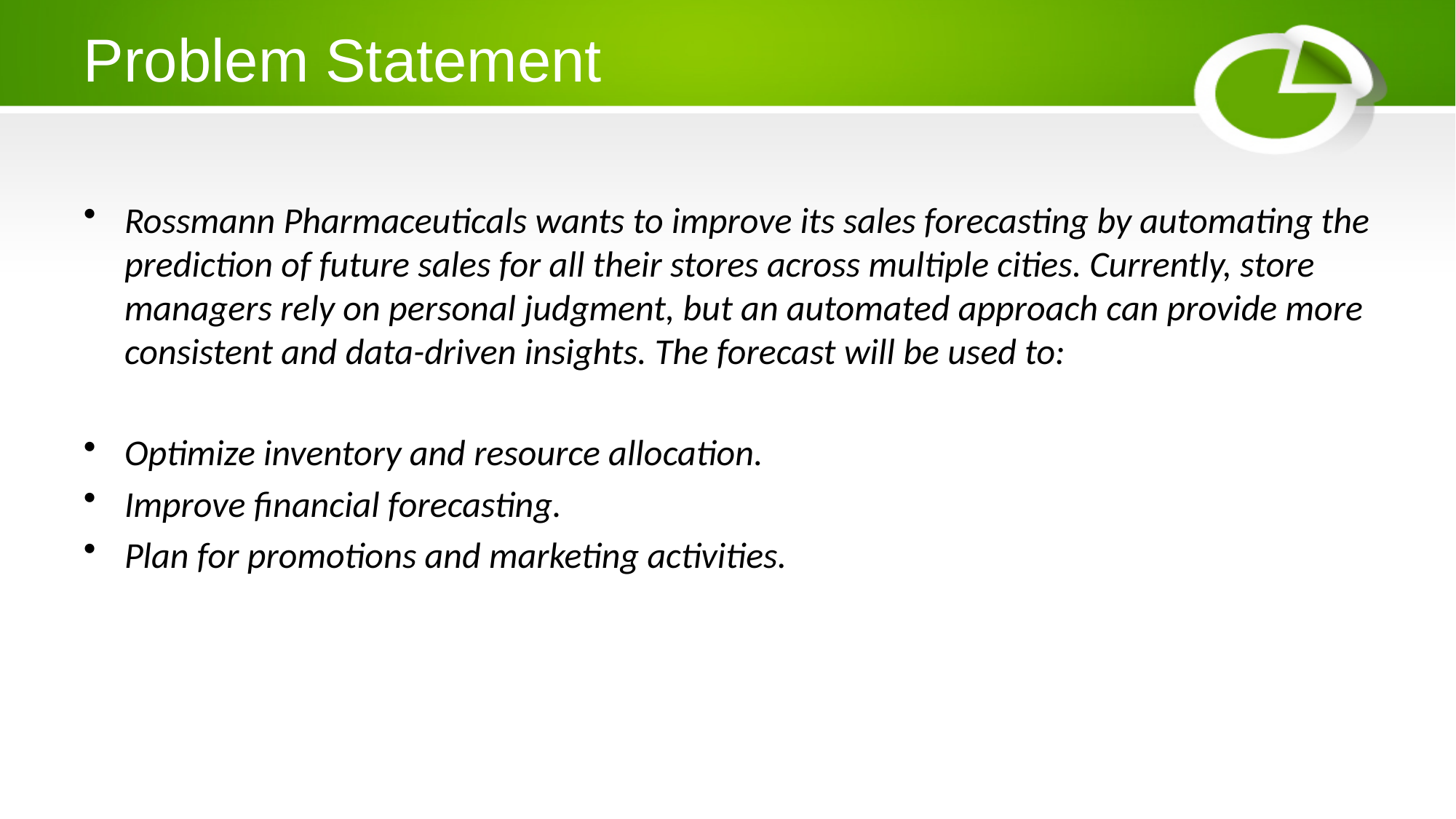

# Problem Statement

Rossmann Pharmaceuticals wants to improve its sales forecasting by automating the prediction of future sales for all their stores across multiple cities. Currently, store managers rely on personal judgment, but an automated approach can provide more consistent and data-driven insights. The forecast will be used to:

Optimize inventory and resource allocation.
Improve financial forecasting.
Plan for promotions and marketing activities.